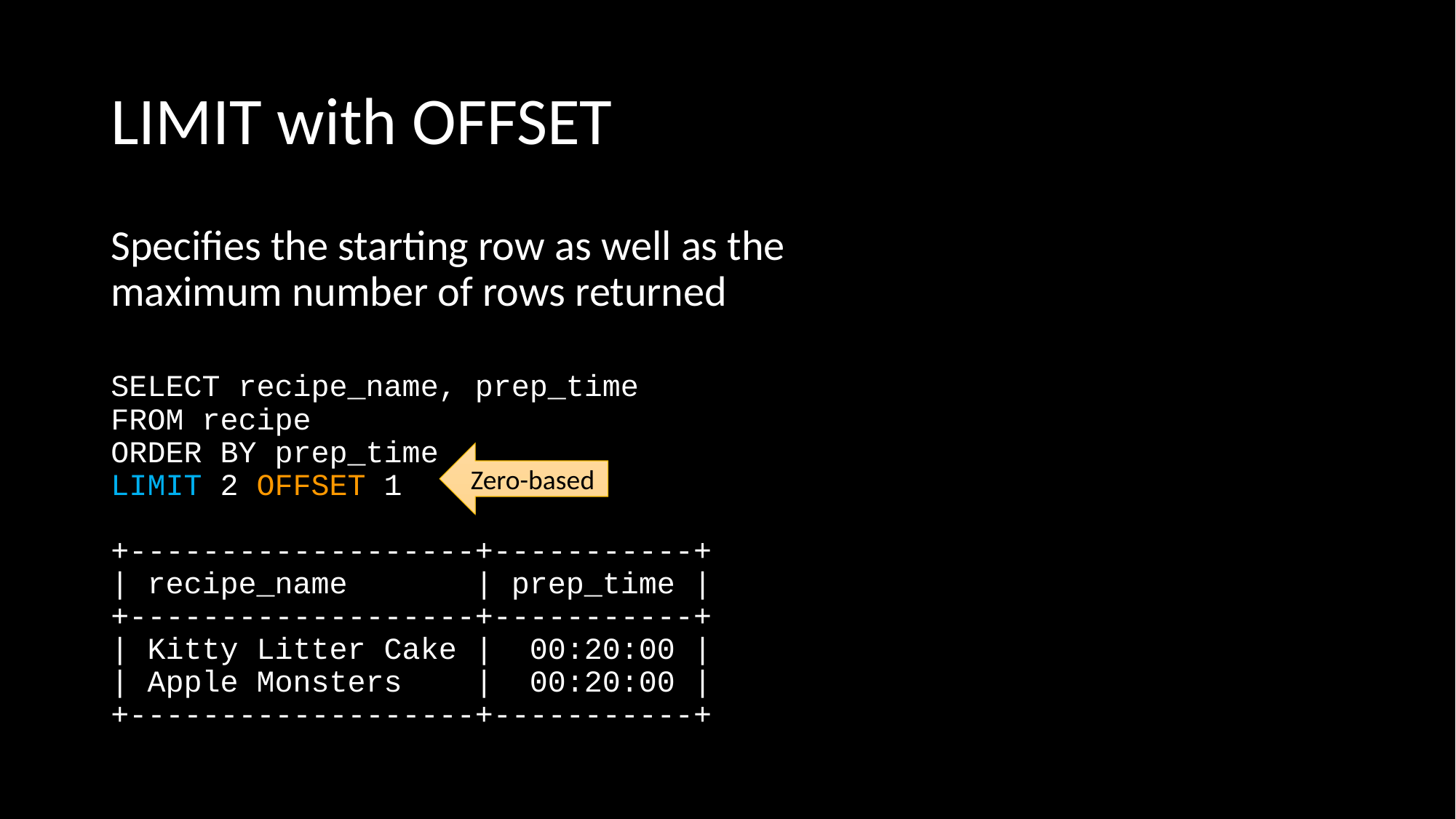

# LIMIT with OFFSET
Specifies the starting row as well as the maximum number of rows returned
SELECT recipe_name, prep_time
FROM recipe
ORDER BY prep_time
LIMIT 2 OFFSET 1

+-------------------+-----------+
| recipe_name       | prep_time |
+-------------------+-----------+
| Kitty Litter Cake |  00:20:00 |
| Apple Monsters    |  00:20:00 |
+-------------------+-----------+

Zero-based